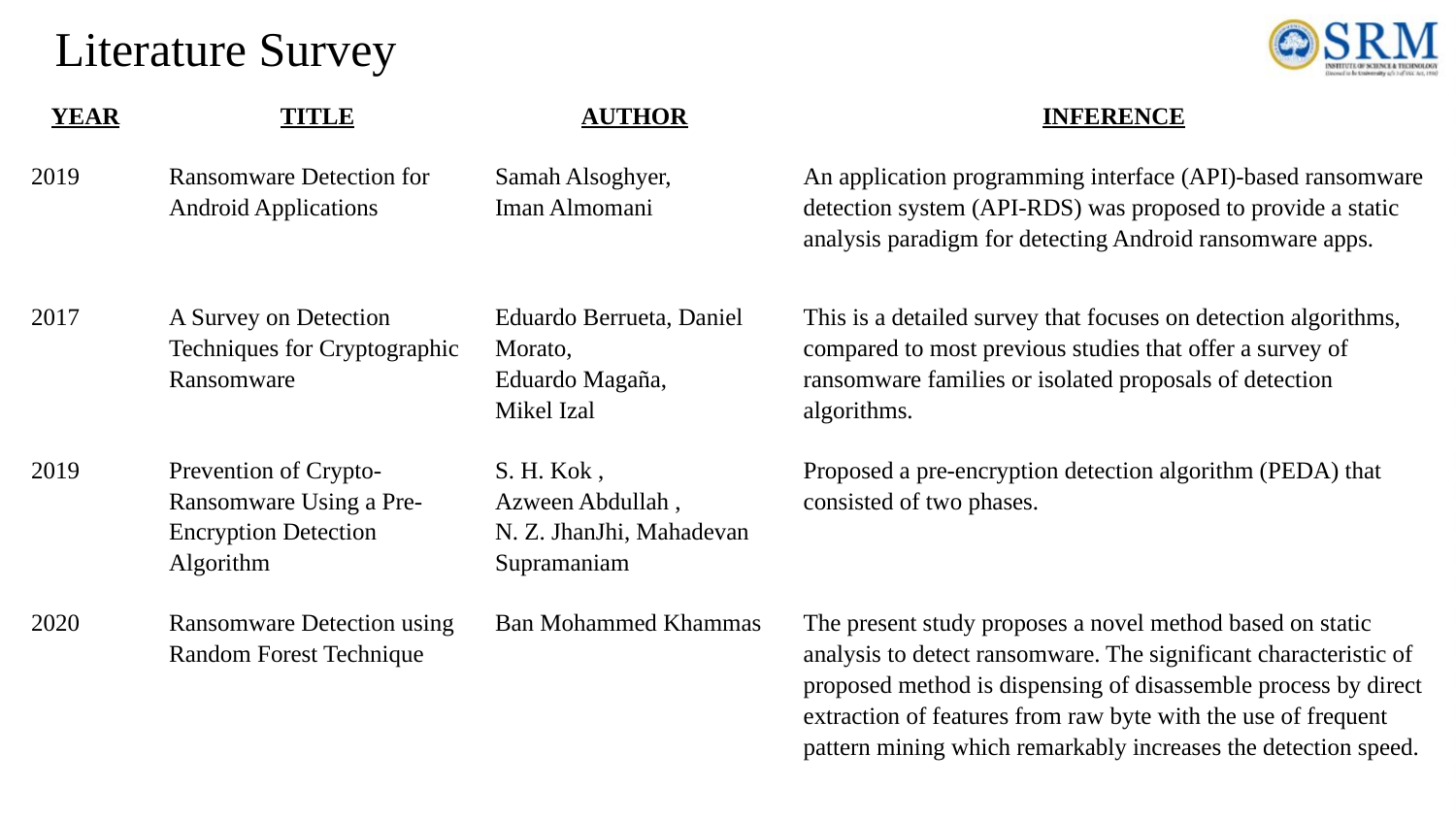

# Literature Survey
| YEAR | TITLE | AUTHOR | INFERENCE |
| --- | --- | --- | --- |
| 2019 | Ransomware Detection for Android Applications | Samah Alsoghyer, Iman Almomani | An application programming interface (API)-based ransomware detection system (API-RDS) was proposed to provide a static analysis paradigm for detecting Android ransomware apps. |
| 2017 | A Survey on Detection Techniques for Cryptographic Ransomware | Eduardo Berrueta, Daniel Morato, Eduardo Magaña, Mikel Izal | This is a detailed survey that focuses on detection algorithms, compared to most previous studies that offer a survey of ransomware families or isolated proposals of detection algorithms. |
| 2019 | Prevention of Crypto-Ransomware Using a Pre-Encryption Detection Algorithm | S. H. Kok , Azween Abdullah , N. Z. JhanJhi, Mahadevan Supramaniam | Proposed a pre-encryption detection algorithm (PEDA) that consisted of two phases. |
| 2020 | Ransomware Detection using Random Forest Technique | Ban Mohammed Khammas | The present study proposes a novel method based on static analysis to detect ransomware. The significant characteristic of proposed method is dispensing of disassemble process by direct extraction of features from raw byte with the use of frequent pattern mining which remarkably increases the detection speed. |